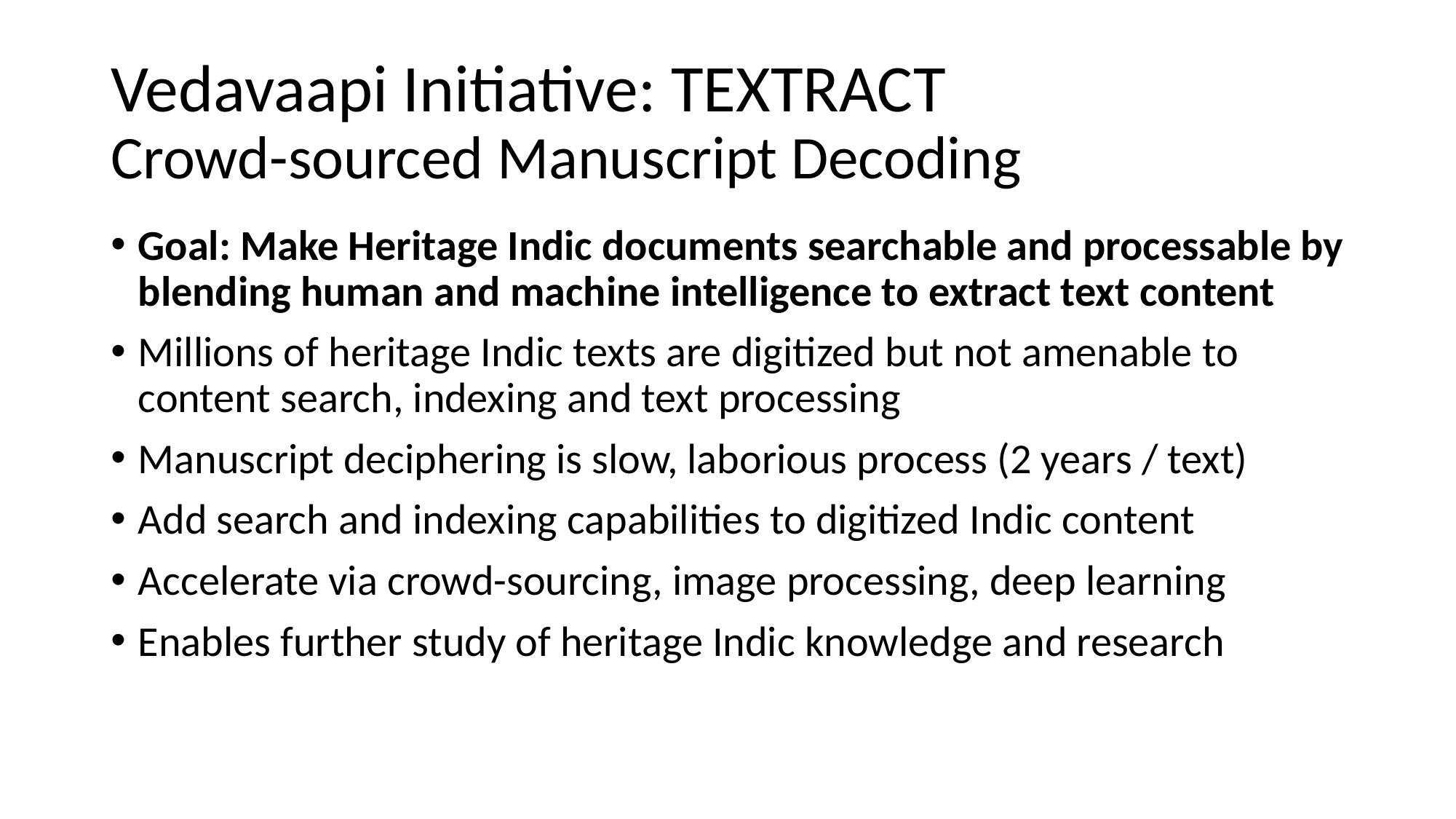

# Vedavaapi Initiative: TEXTRACT Crowd-sourced Manuscript Decoding
Goal: Make Heritage Indic documents searchable and processable by blending human and machine intelligence to extract text content
Millions of heritage Indic texts are digitized but not amenable to content search, indexing and text processing
Manuscript deciphering is slow, laborious process (2 years / text)
Add search and indexing capabilities to digitized Indic content
Accelerate via crowd-sourcing, image processing, deep learning
Enables further study of heritage Indic knowledge and research